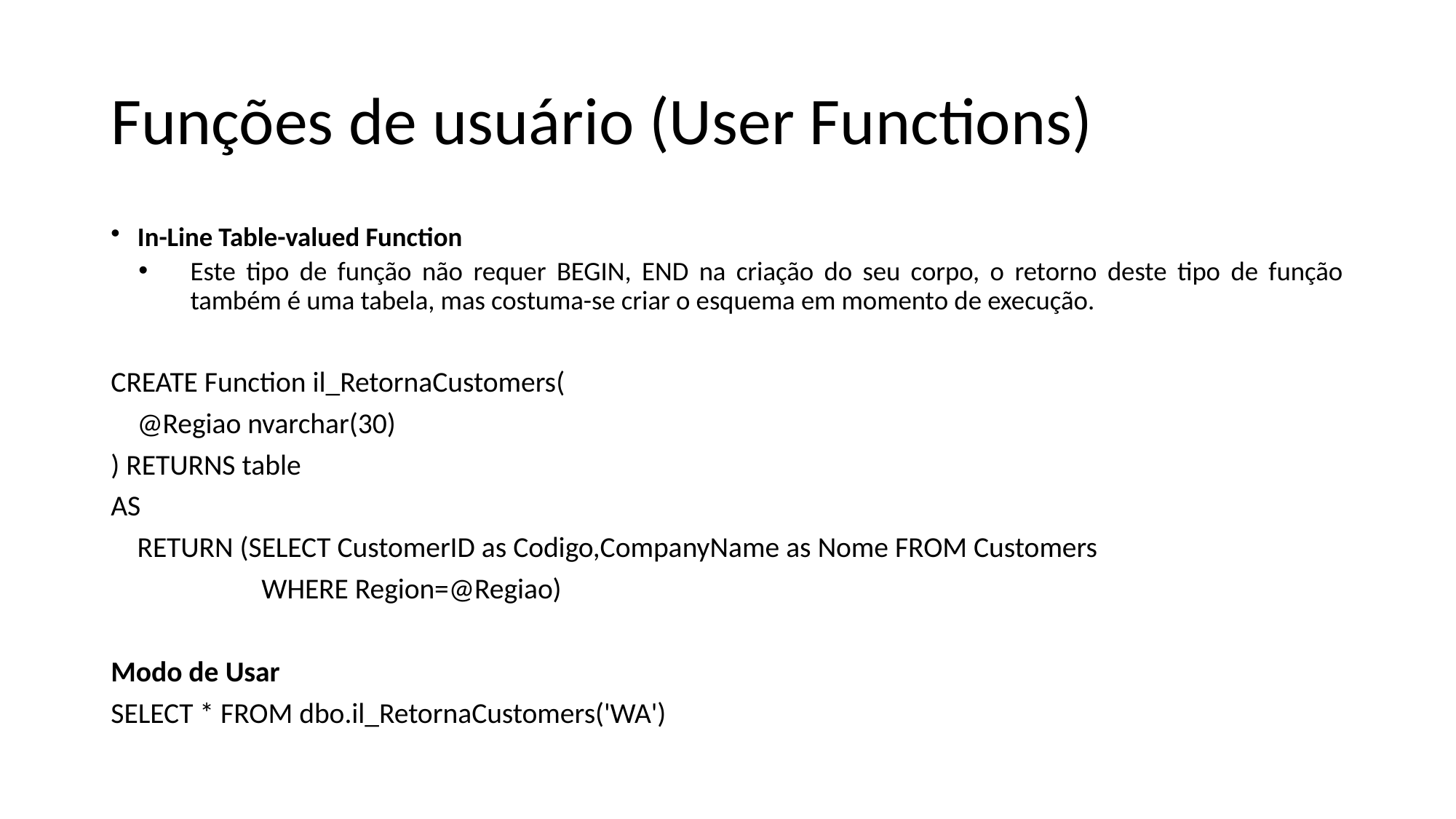

# Funções de usuário (User Functions)
In-Line Table-valued Function
Este tipo de função não requer BEGIN, END na criação do seu corpo, o retorno deste tipo de função também é uma tabela, mas costuma-se criar o esquema em momento de execução.

CREATE Function il_RetornaCustomers(
    @Regiao nvarchar(30)
) RETURNS table
AS
    RETURN (SELECT CustomerID as Codigo,CompanyName as Nome FROM Customers
                       WHERE Region=@Regiao)

Modo de Usar
SELECT * FROM dbo.il_RetornaCustomers('WA')